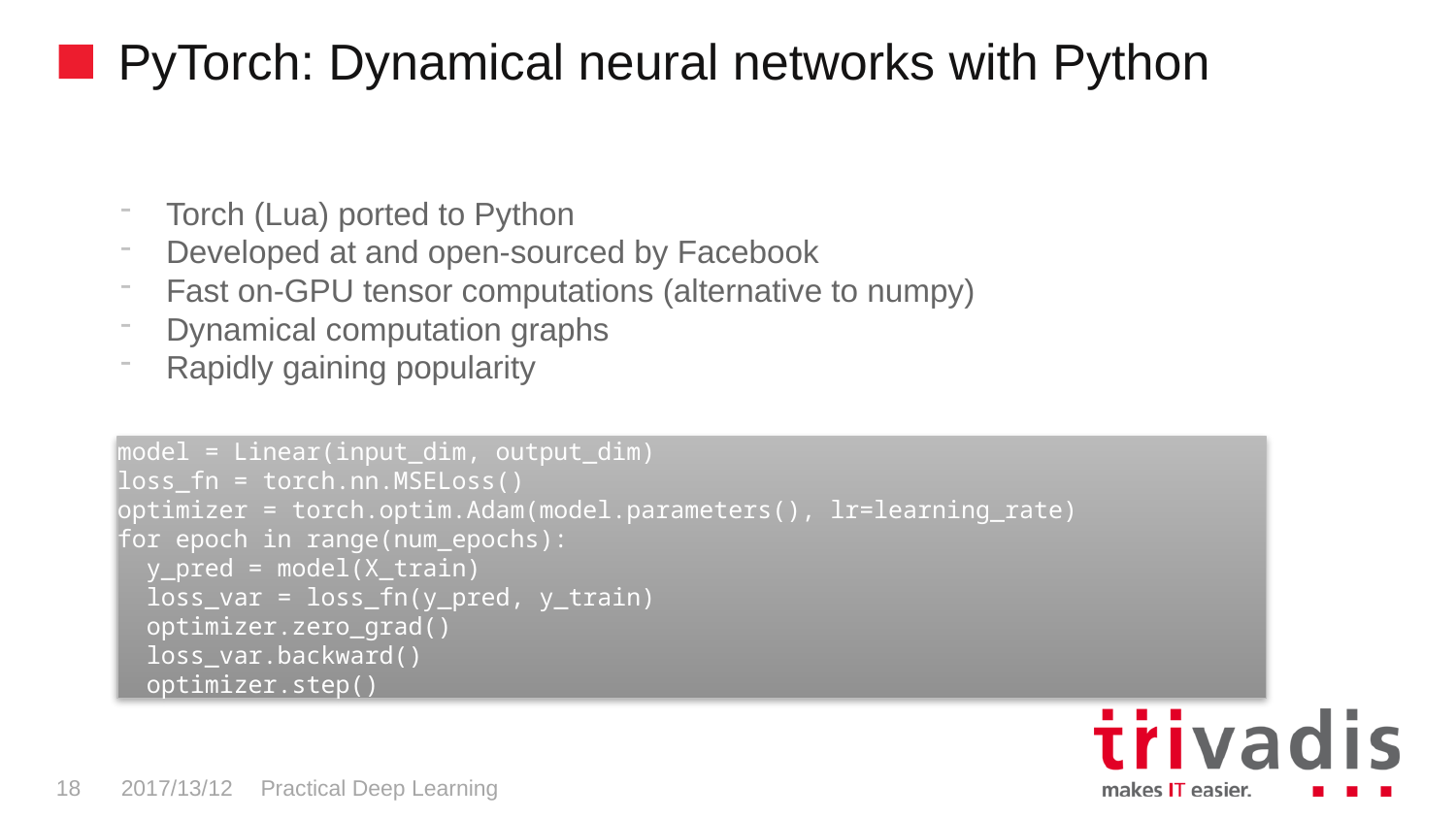

# PyTorch: Dynamical neural networks with Python

Torch (Lua) ported to Python
Developed at and open-sourced by Facebook
Fast on-GPU tensor computations (alternative to numpy)
Dynamical computation graphs
Rapidly gaining popularity

model = Linear(input_dim, output_dim)
loss_fn = torch.nn.MSELoss()
optimizer = torch.optim.Adam(model.parameters(), lr=learning_rate)
for epoch in range(num_epochs):
  y_pred = model(X_train)
  loss_var = loss_fn(y_pred, y_train)
  optimizer.zero_grad()
  loss_var.backward()
  optimizer.step()
18
2017/13/12
Practical Deep Learning